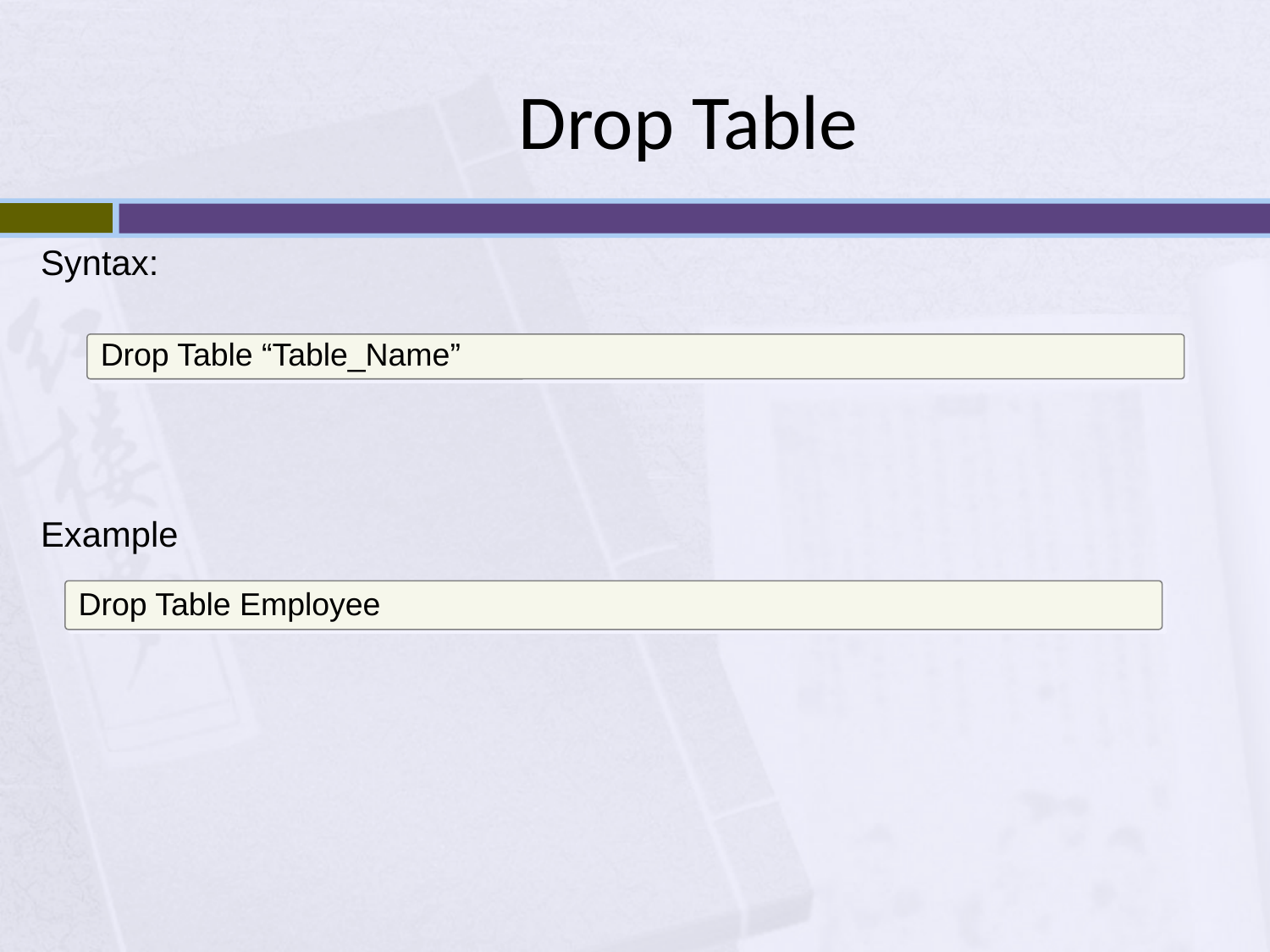

# Drop Table
Syntax:
Drop Table “Table_Name”
Example
Drop Table Employee